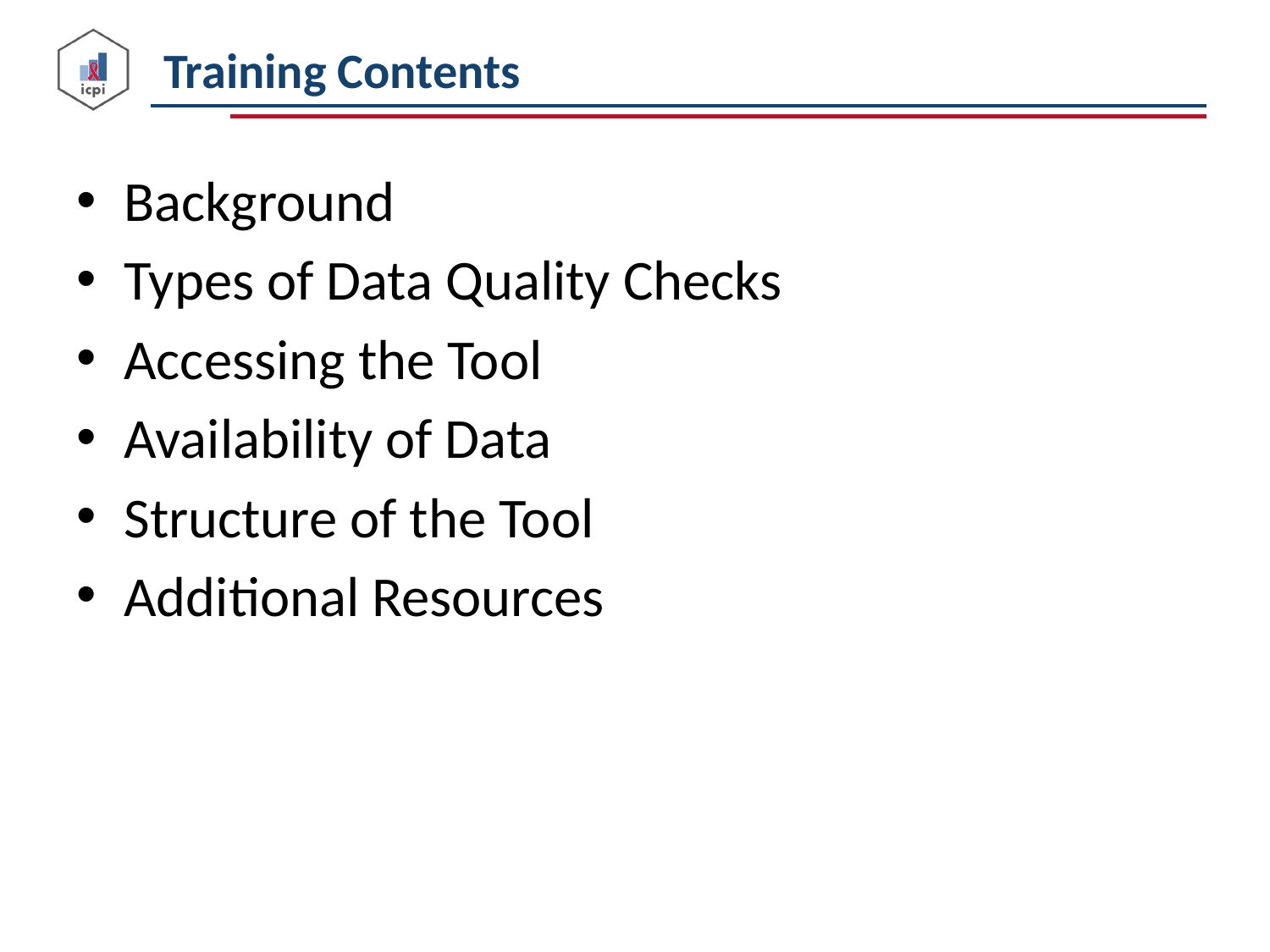

# Training Contents
Background
Types of Data Quality Checks
Accessing the Tool
Availability of Data
Structure of the Tool
Additional Resources